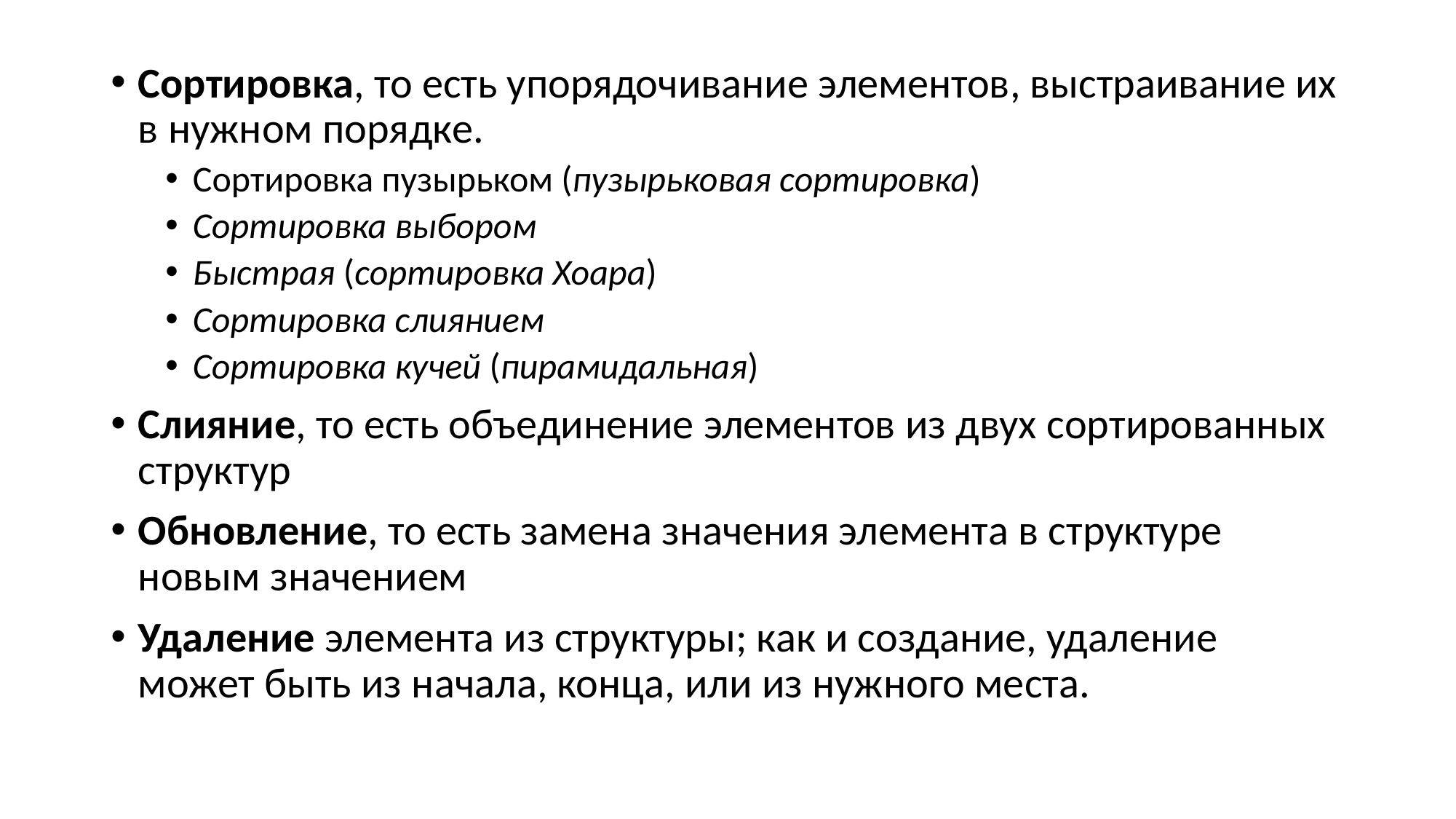

Сортировка, то есть упорядочивание элементов, выстраивание их в нужном порядке.
Сортировка пузырьком (пузырьковая сортировка)
Сортировка выбором
Быстрая (сортировка Хоара)
Сортировка слиянием
Сортировка кучей (пирамидальная)
Слияние, то есть объединение элементов из двух сортированных структур
Обновление, то есть замена значения элемента в структуре новым значением
Удаление элемента из структуры; как и создание, удаление может быть из начала, конца, или из нужного места.